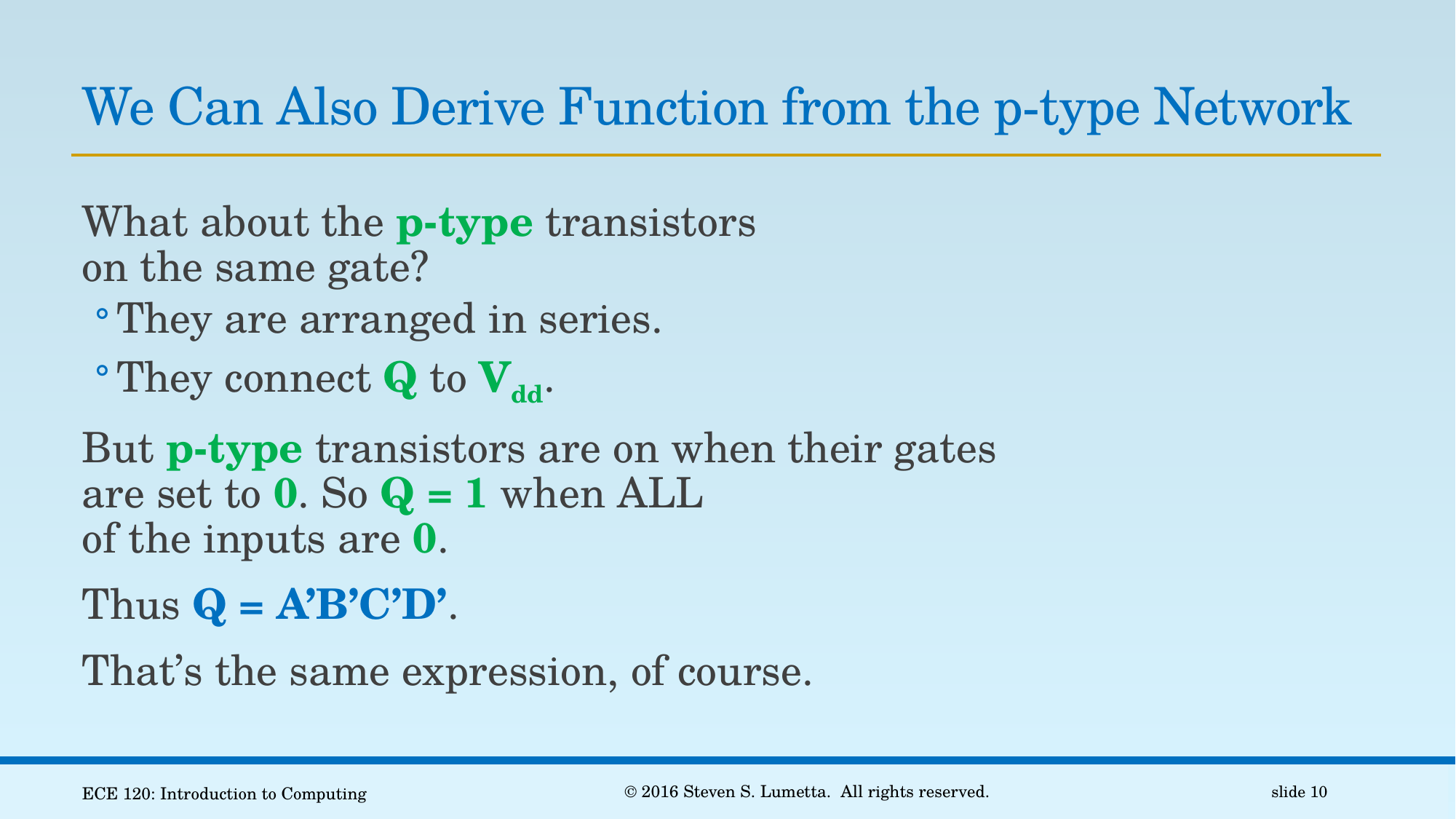

# We Can Also Derive Function from the p-type Network
What about the p-type transistors
on the same gate?
They are arranged in series.
They connect Q to Vdd.
But p-type transistors are on when their gates are set to 0. So Q = 1 when ALL
of the inputs are 0.
Thus Q = A’B’C’D’.
That’s the same expression, of course.
ECE 120: Introduction to Computing
© 2016 Steven S. Lumetta.  All rights reserved.
slide 10